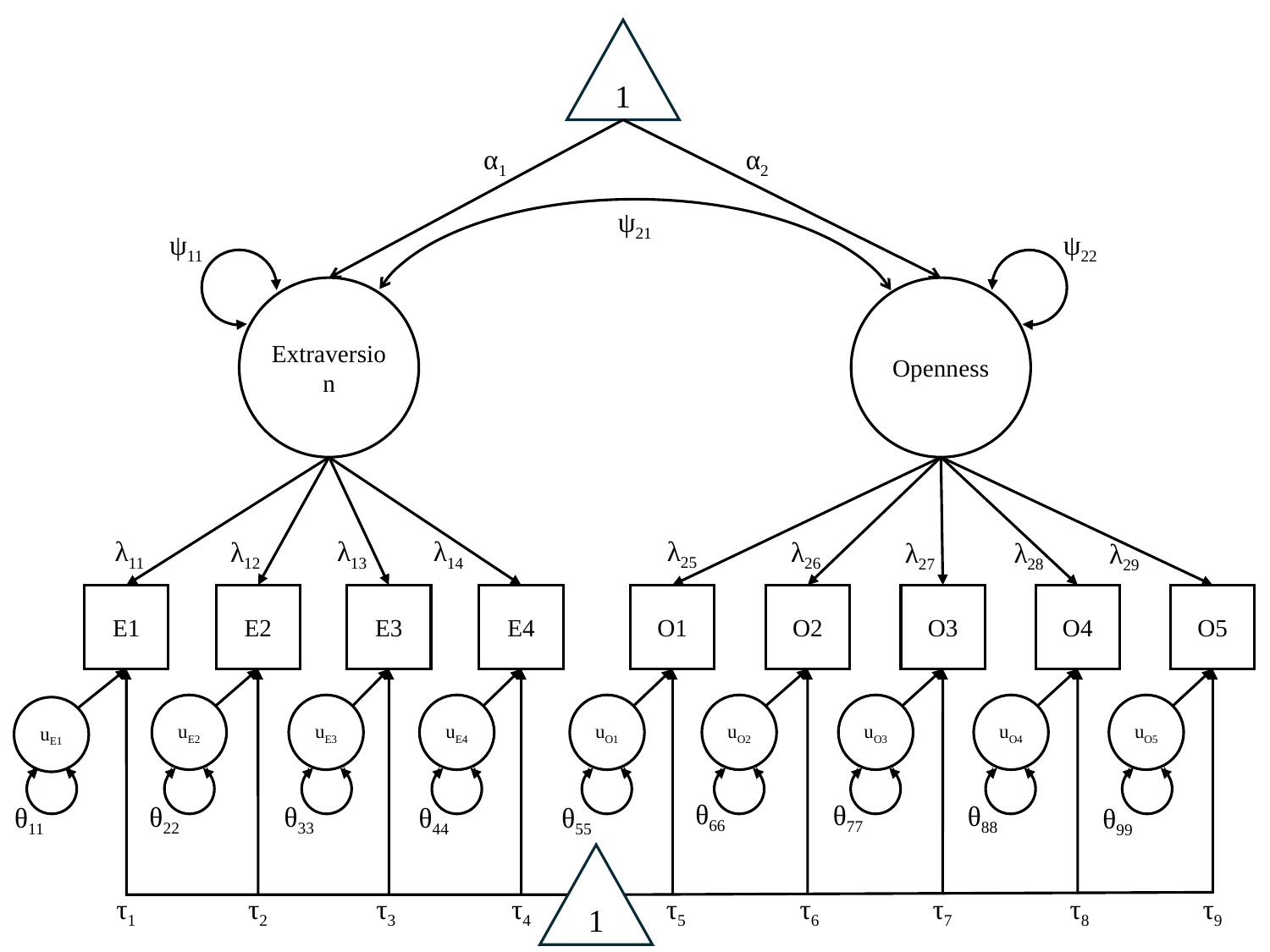

1
α1
α2
ψ21

ψ11
ψ22

Extraversion
Openness
λ25
λ11
λ13
λ14
λ12
λ26
λ28
λ27
λ29
E1
E2
E3
E4
O1
O2
O3
O4
O5
uE2
uE3
uE4
uO1
uO2
uO3
uO4
uO5

θ66
θ77
θ88
θ33
θ22
θ11
θ44
θ55
θ99
1
τ1
τ2
τ3
τ4
τ5
τ6
τ7
τ8
τ9
uE1